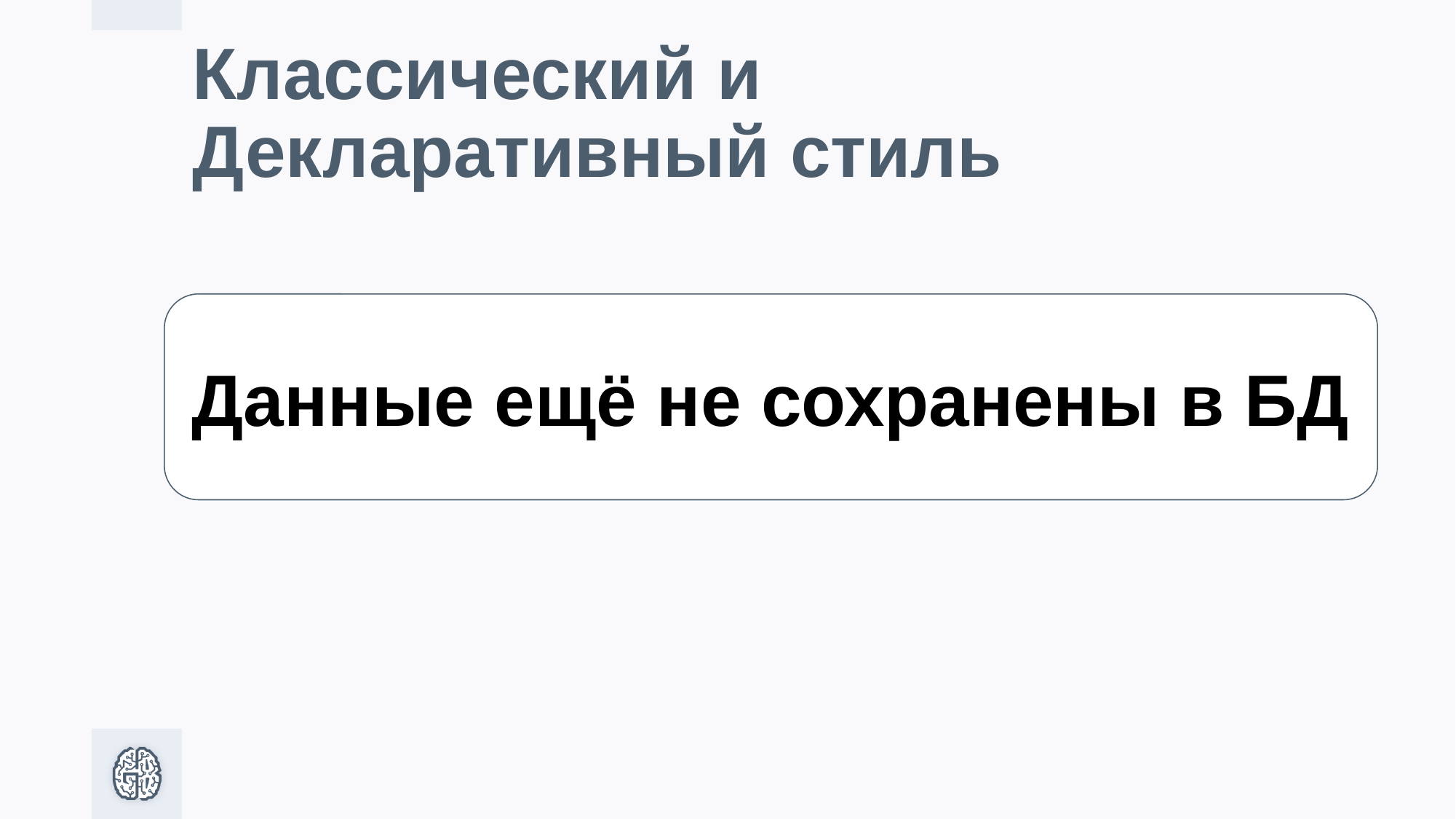

# Классический и Декларативный стиль
Данные ещё не сохранены в БД